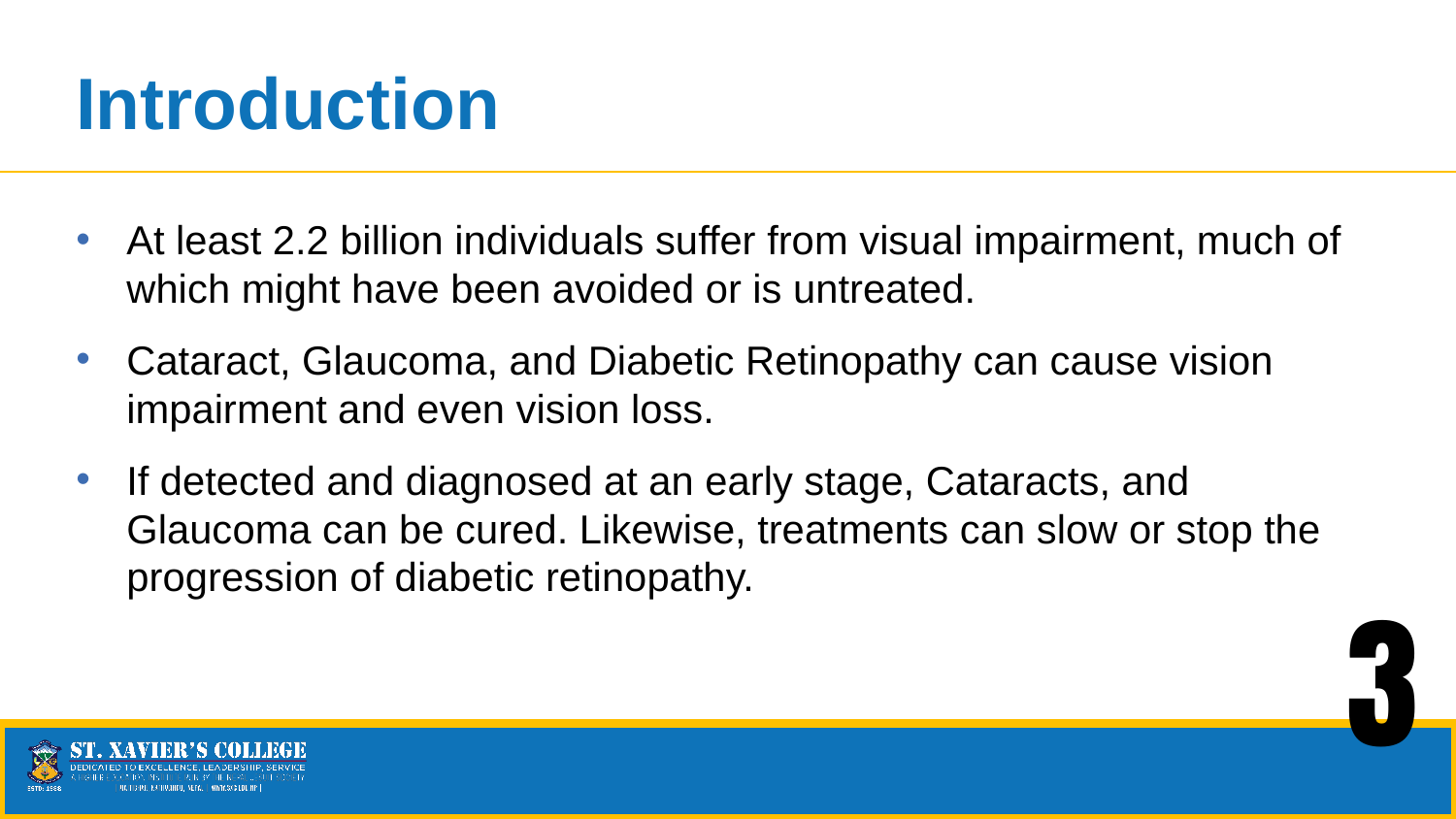

# Introduction
At least 2.2 billion individuals suffer from visual impairment, much of which might have been avoided or is untreated.
Cataract, Glaucoma, and Diabetic Retinopathy can cause vision impairment and even vision loss.
If detected and diagnosed at an early stage, Cataracts, and Glaucoma can be cured. Likewise, treatments can slow or stop the progression of diabetic retinopathy.
3